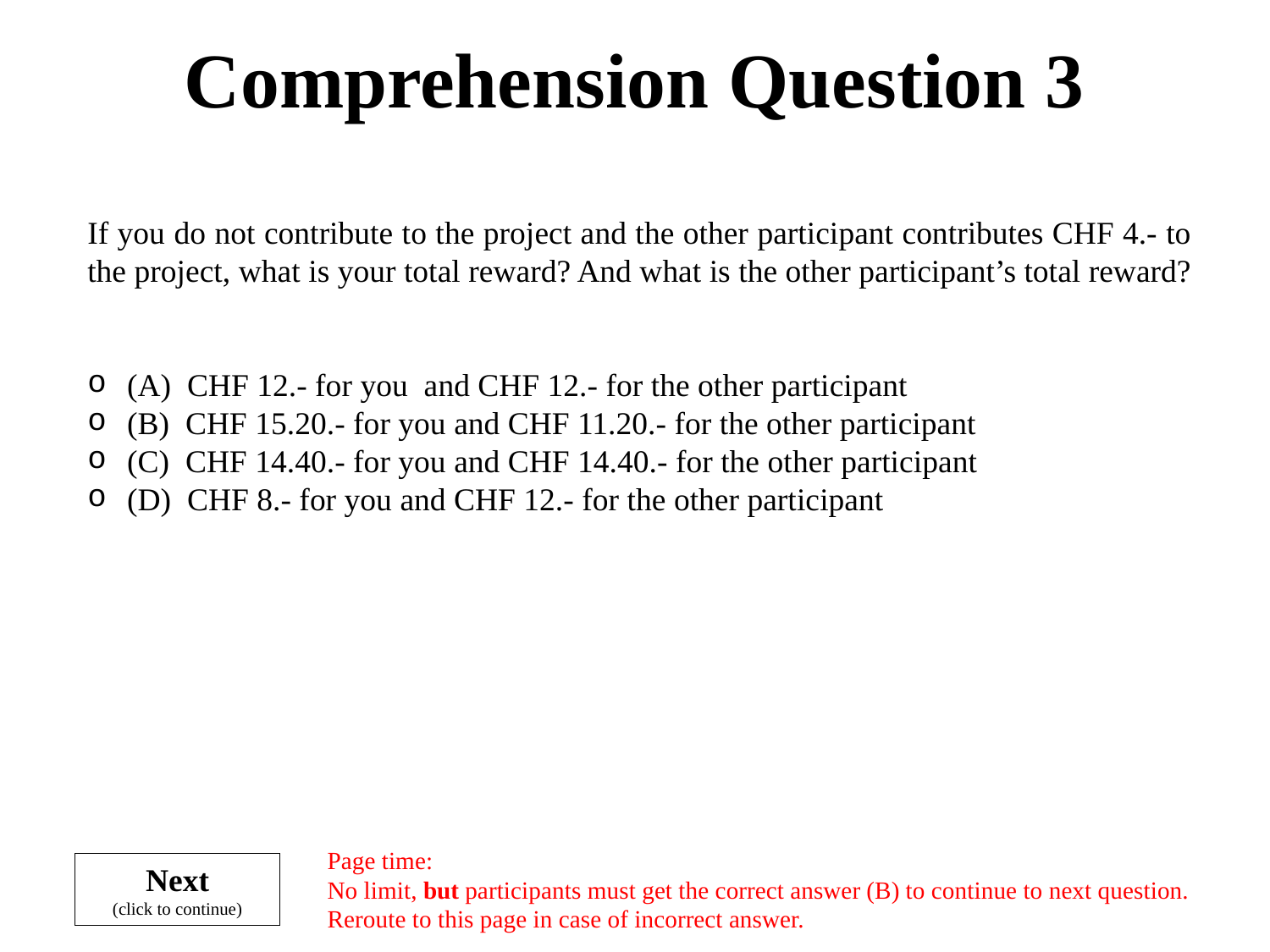

# Comprehension Question 3
If you do not contribute to the project and the other participant contributes CHF 4.- to the project, what is your total reward? And what is the other participant’s total reward?

(A)  CHF 12.- for you  and CHF 12.- for the other participant
(B)  CHF 15.20.- for you and CHF 11.20.- for the other participant
(C)  CHF 14.40.- for you and CHF 14.40.- for the other participant
(D)  CHF 8.- for you and CHF 12.- for the other participant

Page time:
No limit, but participants must get the correct answer (B) to continue to next question.
Reroute to this page in case of incorrect answer.
Next
(click to continue)